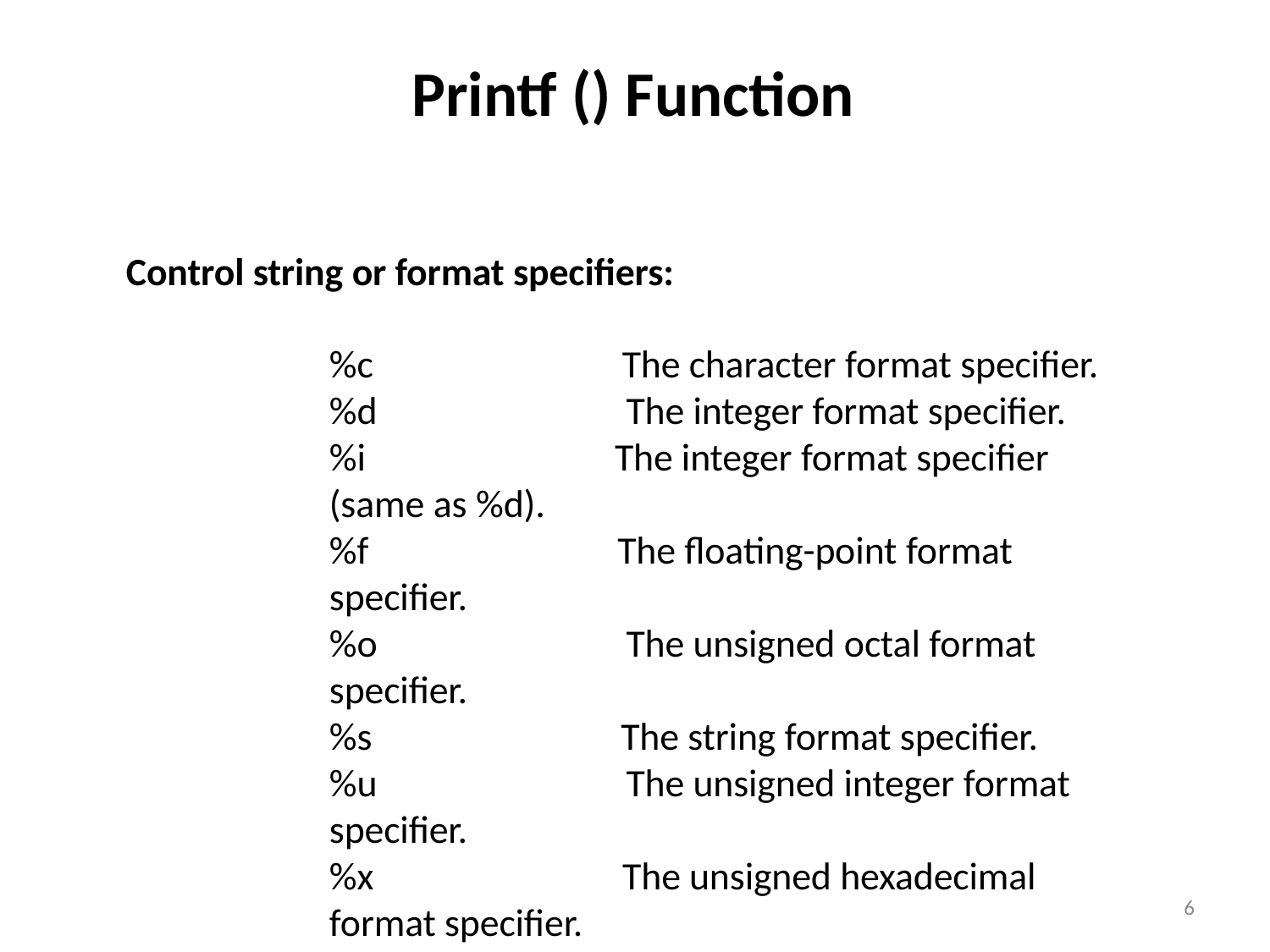

# Printf () Function
Control string or format specifiers:

%c	The character format specifier.
%d	The integer format specifier.
%i	The integer format specifier (same as %d).
%f	The floating-point format specifier.
%o	The unsigned octal format specifier.
%s	The string format specifier.
%u	The unsigned integer format specifier.
%x	The unsigned hexadecimal format specifier.
%%	Outputs a percent sign.
6